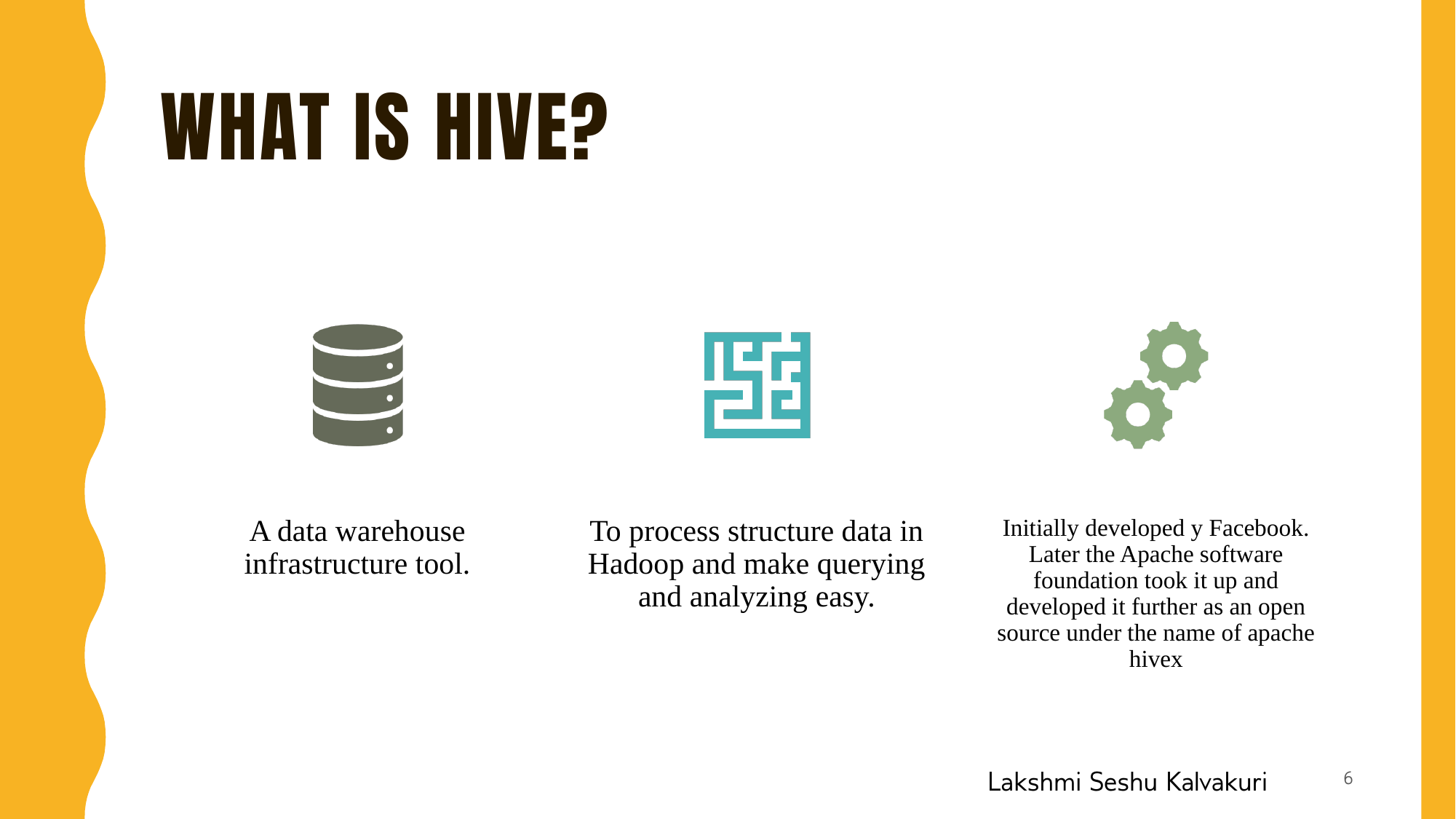

# What is hive?
A data warehouse infrastructure tool.
To process structure data in Hadoop and make querying and analyzing easy.
Initially developed y Facebook. Later the Apache software foundation took it up and developed it further as an open source under the name of apache hivex
6
Lakshmi Seshu Kalvakuri